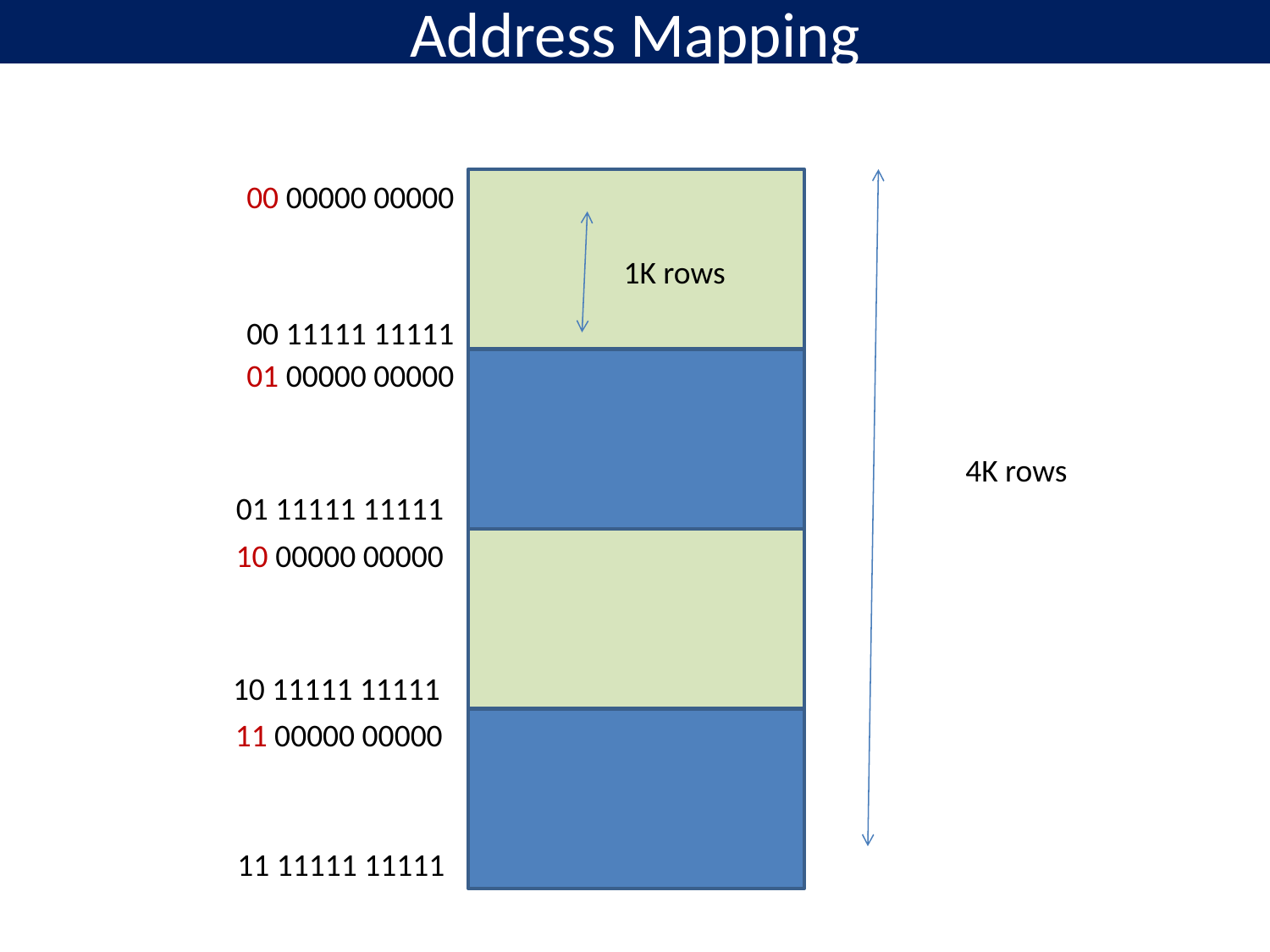

# Address Mapping

00 00000 00000
1K rows
00 11111 11111
01 00000 00000

4K rows
01 11111 11111

10 00000 00000
10 11111 11111
11 00000 00000

11 11111 11111